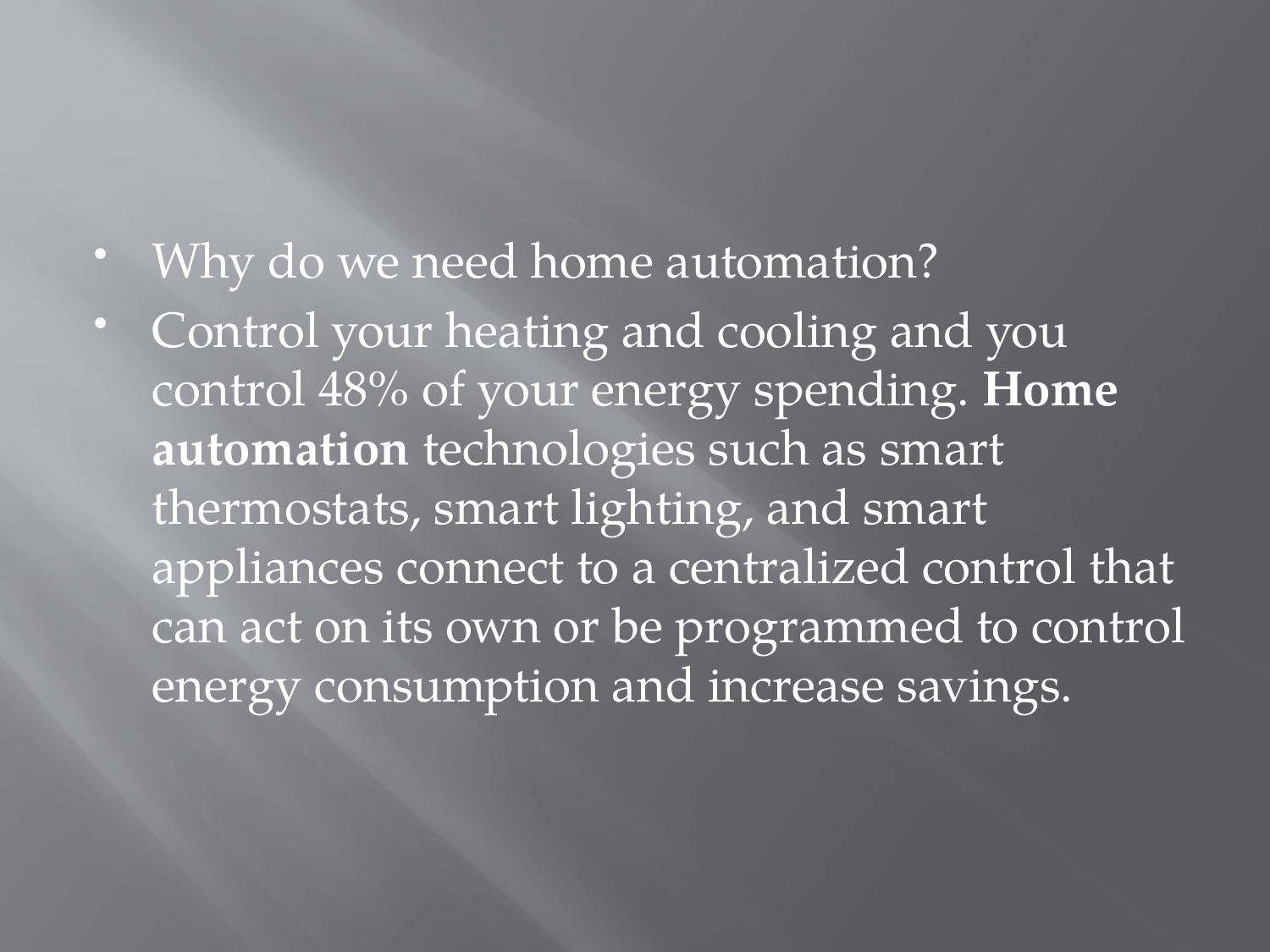

#
Why do we need home automation?
Control your heating and cooling and you control 48% of your energy spending. Home automation technologies such as smart thermostats, smart lighting, and smart appliances connect to a centralized control that can act on its own or be programmed to control energy consumption and increase savings.